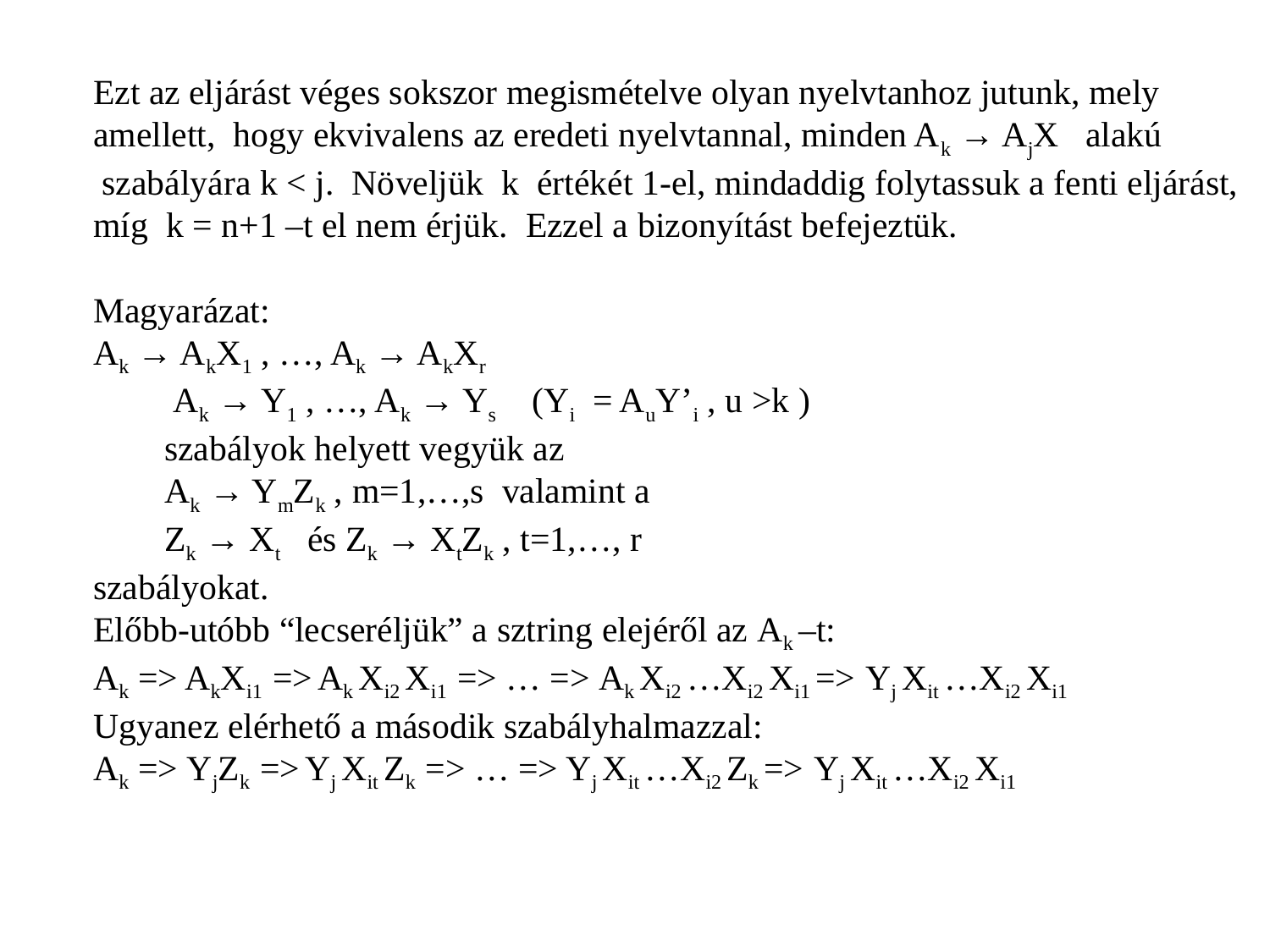

Ezt az eljárást véges sokszor megismételve olyan nyelvtanhoz jutunk, mely
amellett,  hogy ekvivalens az eredeti nyelvtannal, minden Ak → AjX   alakú
 szabályára k < j.  Növeljük  k  értékét 1-el, mindaddig folytassuk a fenti eljárást,
míg  k = n+1 –t el nem érjük.  Ezzel a bizonyítást befejeztük.

Magyarázat:
Ak → AkX1 , …, Ak → AkXr
         Ak → Y1 , …, Ak → Ys    (Yi  = AuY’i , u >k )
        szabályok helyett vegyük az
        Ak → YmZk , m=1,…,s  valamint a
        Zk → Xt   és Zk → XtZk , t=1,…, r
szabályokat.
Előbb-utóbb “lecseréljük” a sztring elejéről az Ak –t:
Ak => AkXi1  => Ak Xi2 Xi1  => … => Ak Xi2 …Xi2 Xi1 =>  Yj Xit …Xi2 Xi1
Ugyanez elérhető a második szabályhalmazzal:
Ak => YjZk  => Yj Xit Zk  => … => Yj Xit …Xi2 Zk =>  Yj Xit …Xi2 Xi1